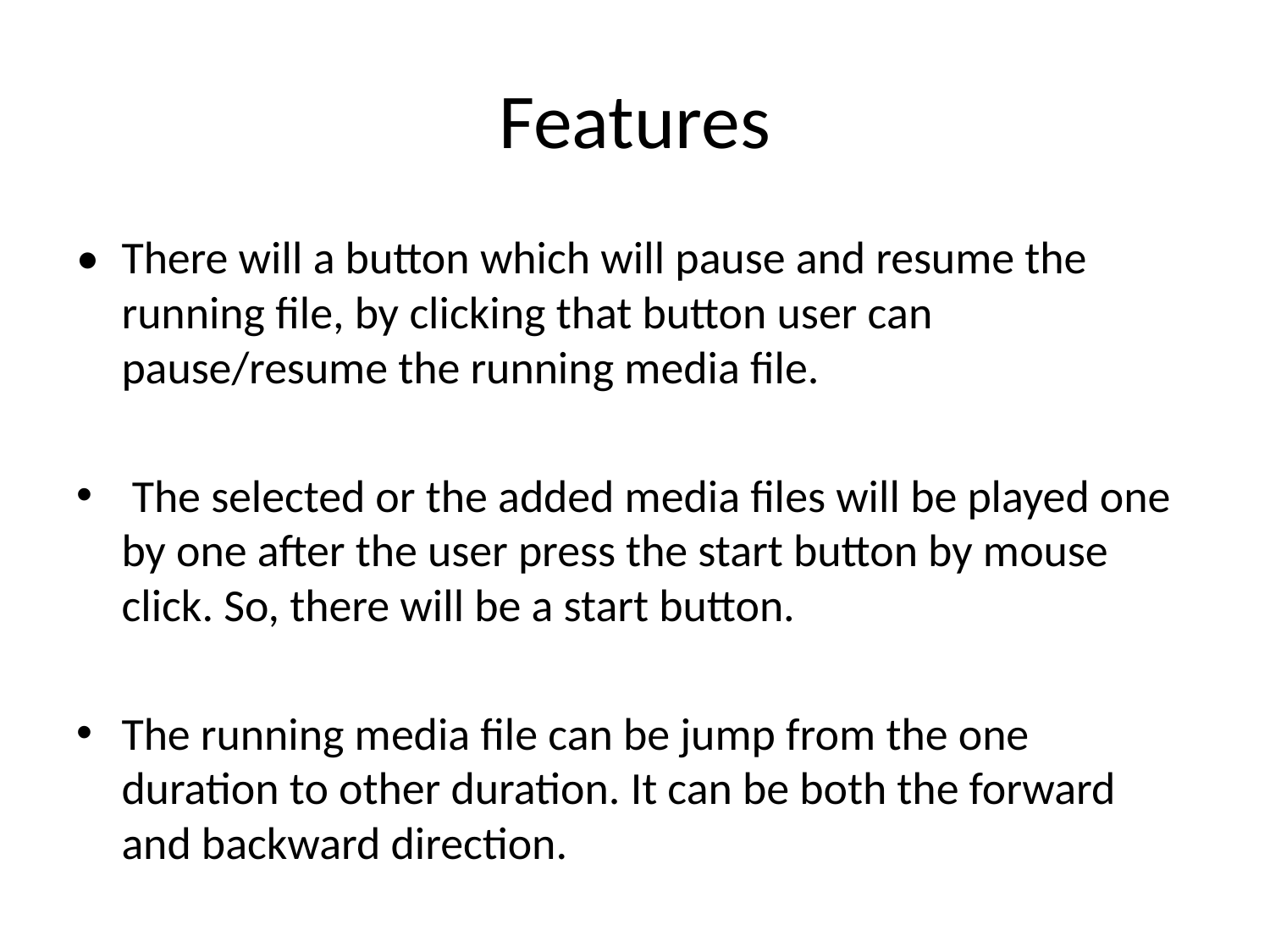

# Features
•	There will a button which will pause and resume the running file, by clicking that button user can pause/resume the running media file.

 The selected or the added media files will be played one by one after the user press the start button by mouse click. So, there will be a start button.

The running media file can be jump from the one duration to other duration. It can be both the forward and backward direction.